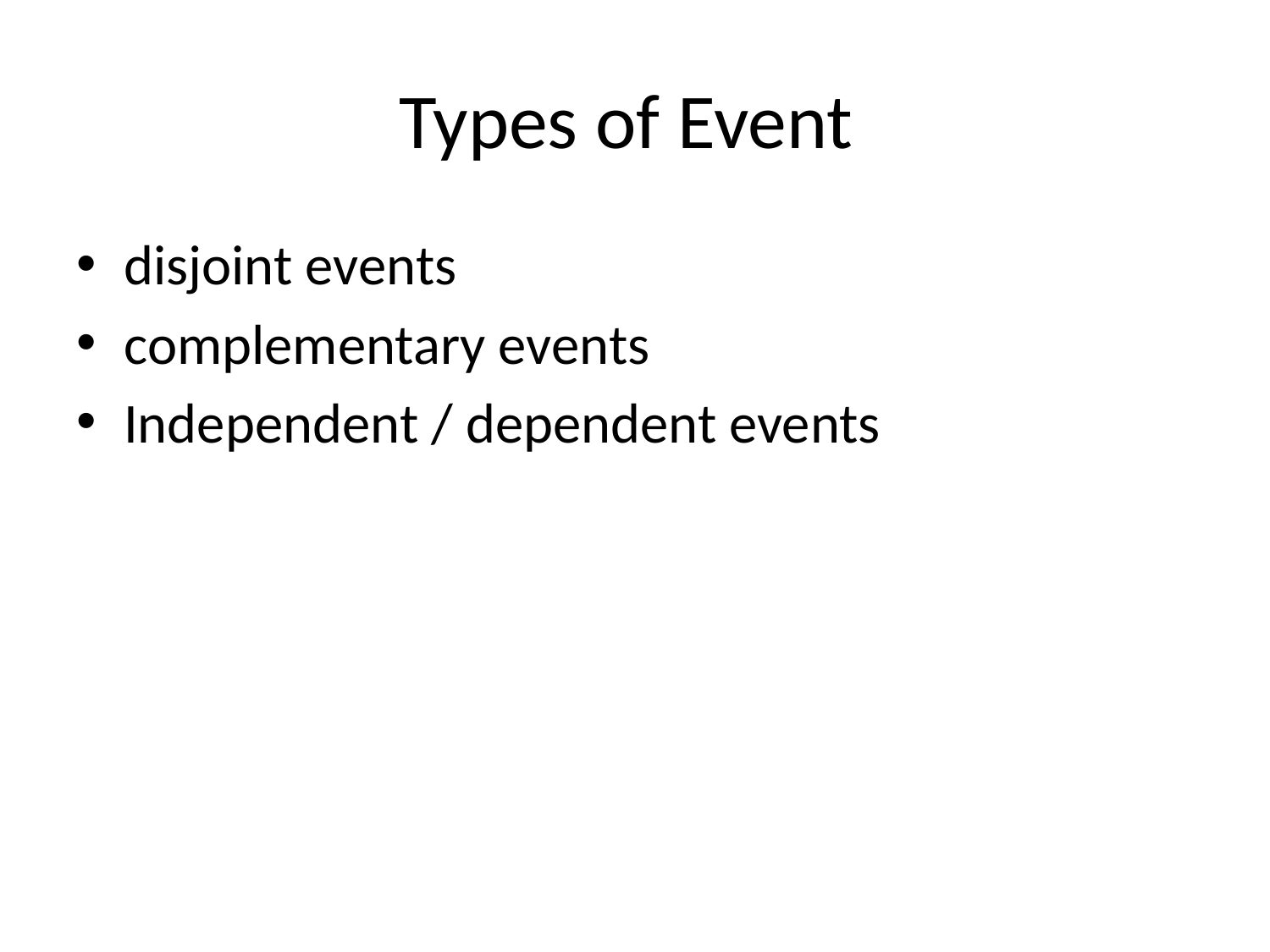

# Types of Event
disjoint events
complementary events
Independent / dependent events